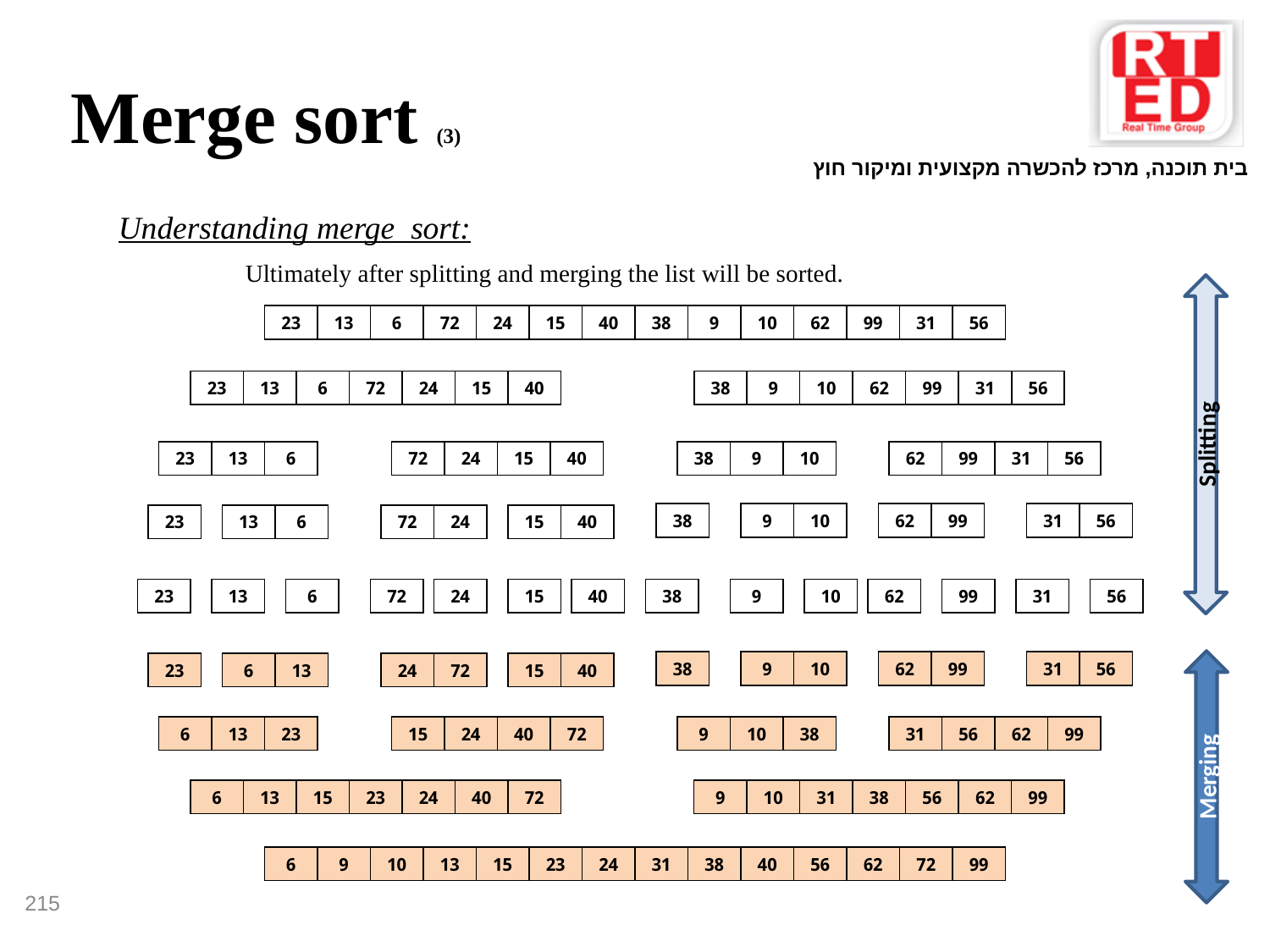

Merge sort (3)
Understanding merge_sort:
Ultimately after splitting and merging the list will be sorted.
23
13
6
72
24
15
40
38
9
10
62
99
31
56
23
13
6
72
24
15
40
38
9
10
62
99
31
56
Splitting
23
13
6
72
24
15
40
38
9
10
62
99
31
56
38
9
10
62
99
31
56
23
13
6
72
24
15
40
23
13
6
72
24
15
40
38
9
10
62
99
31
56
38
9
10
62
99
31
56
23
6
13
24
72
15
40
6
13
23
15
24
40
72
9
10
38
31
56
62
99
Merging
6
13
15
23
24
40
72
9
10
31
38
56
62
99
6
9
10
13
15
23
24
31
38
40
56
62
72
99
215